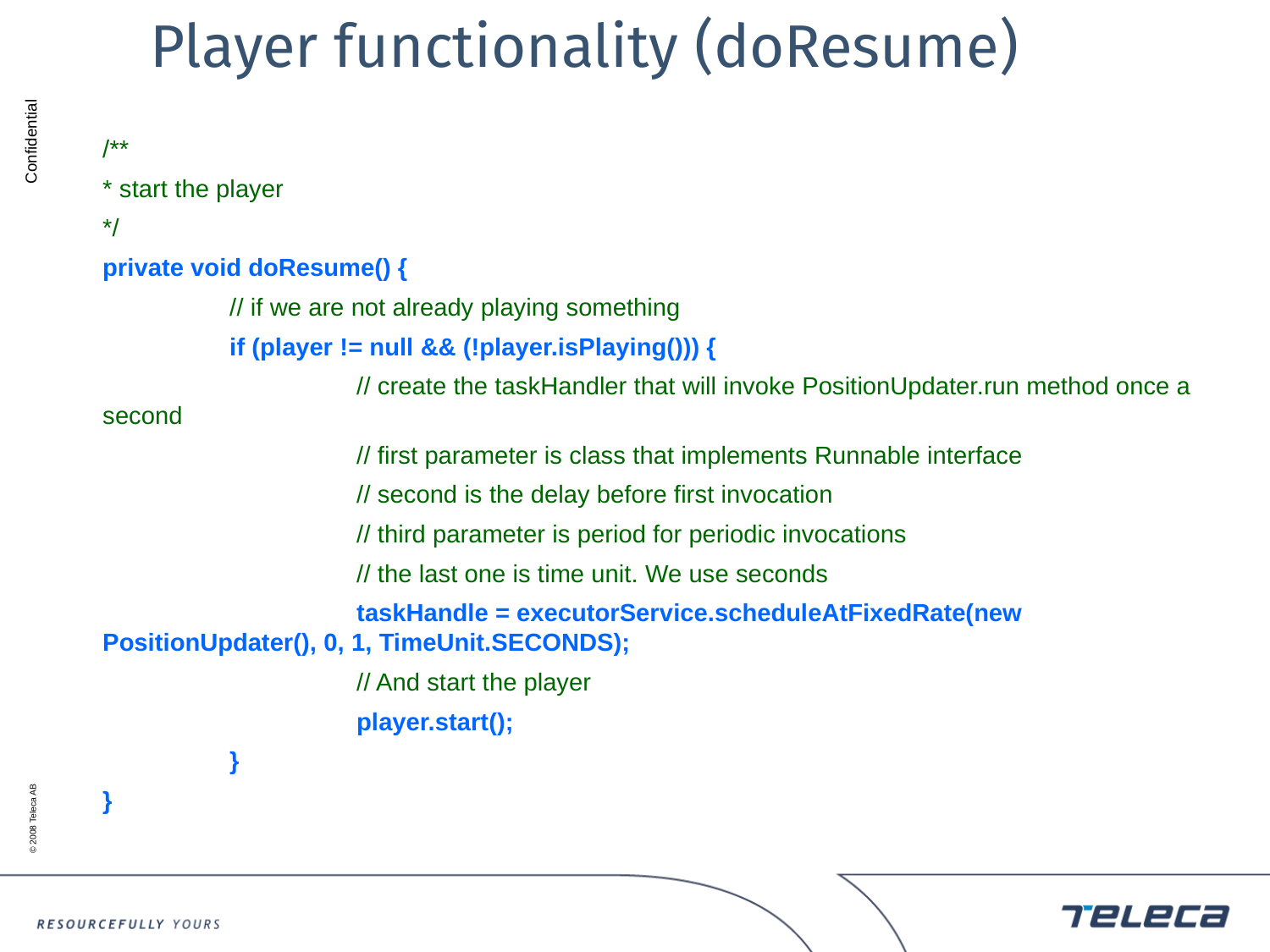

# Player functionality (doResume)
	/**
	* start the player
	*/
	private void doResume() {
		// if we are not already playing something
		if (player != null && (!player.isPlaying())) {
			// create the taskHandler that will invoke PositionUpdater.run method once a second
			// first parameter is class that implements Runnable interface
			// second is the delay before first invocation
			// third parameter is period for periodic invocations
			// the last one is time unit. We use seconds
			taskHandle = executorService.scheduleAtFixedRate(new PositionUpdater(), 0, 1, TimeUnit.SECONDS);
			// And start the player
			player.start();
		}
	}